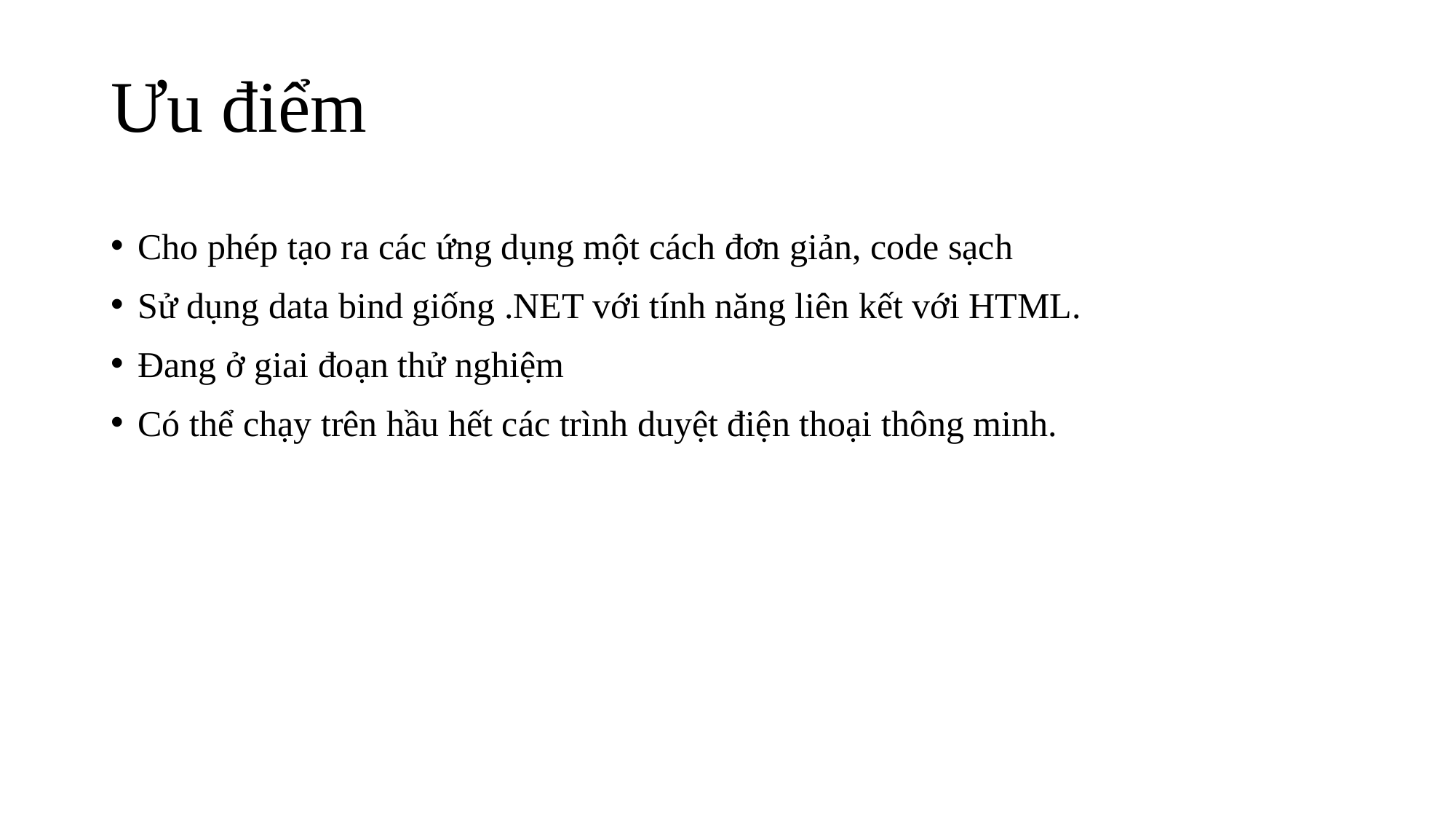

Ưu điểm
Cho phép tạo ra các ứng dụng một cách đơn giản, code sạch
Sử dụng data bind giống .NET với tính năng liên kết với HTML.
Đang ở giai đoạn thử nghiệm
Có thể chạy trên hầu hết các trình duyệt điện thoại thông minh.